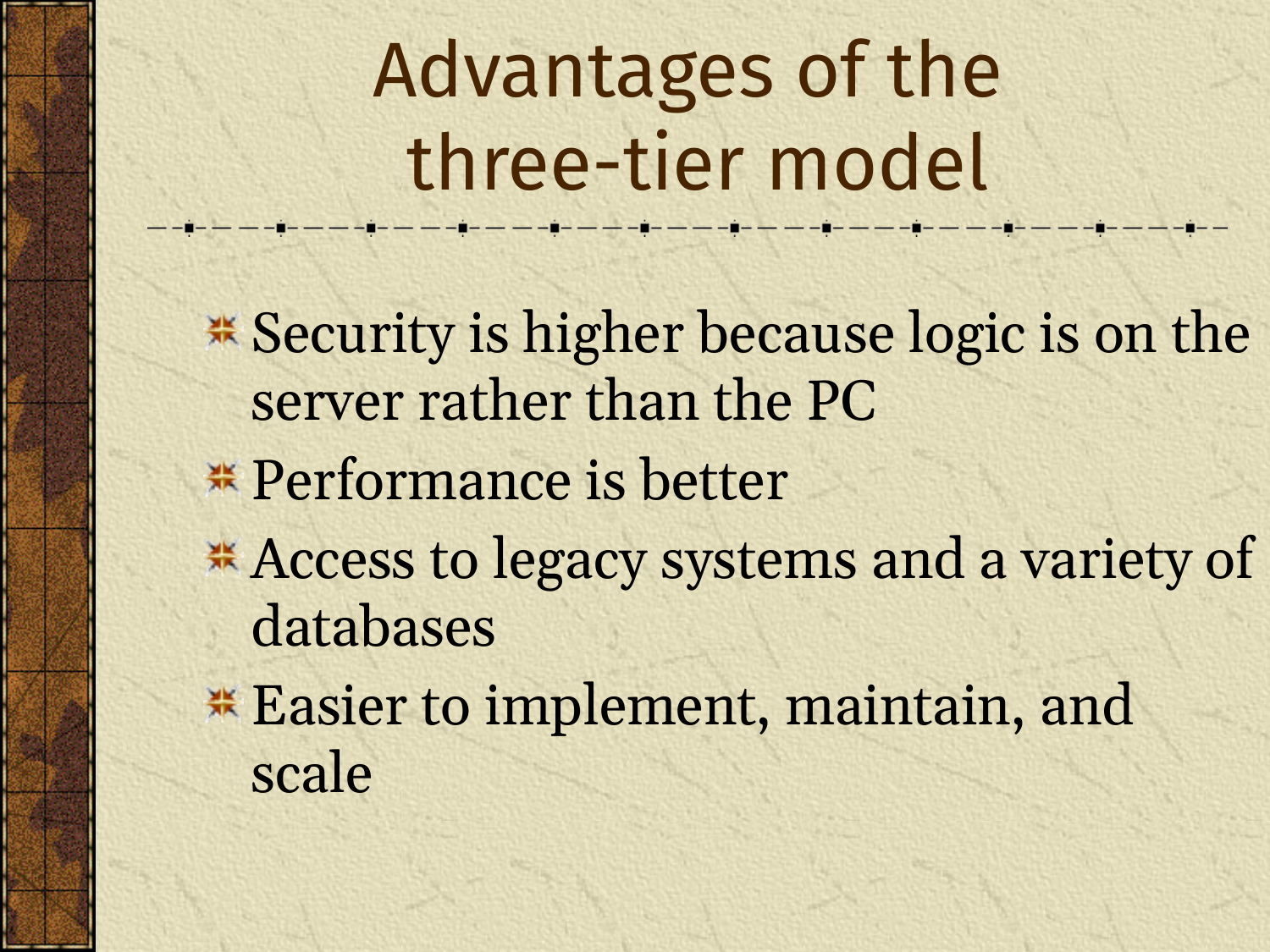

# Advantages of the three-tier model
Security is higher because logic is on the server rather than the PC
Performance is better
Access to legacy systems and a variety of databases
Easier to implement, maintain, and scale